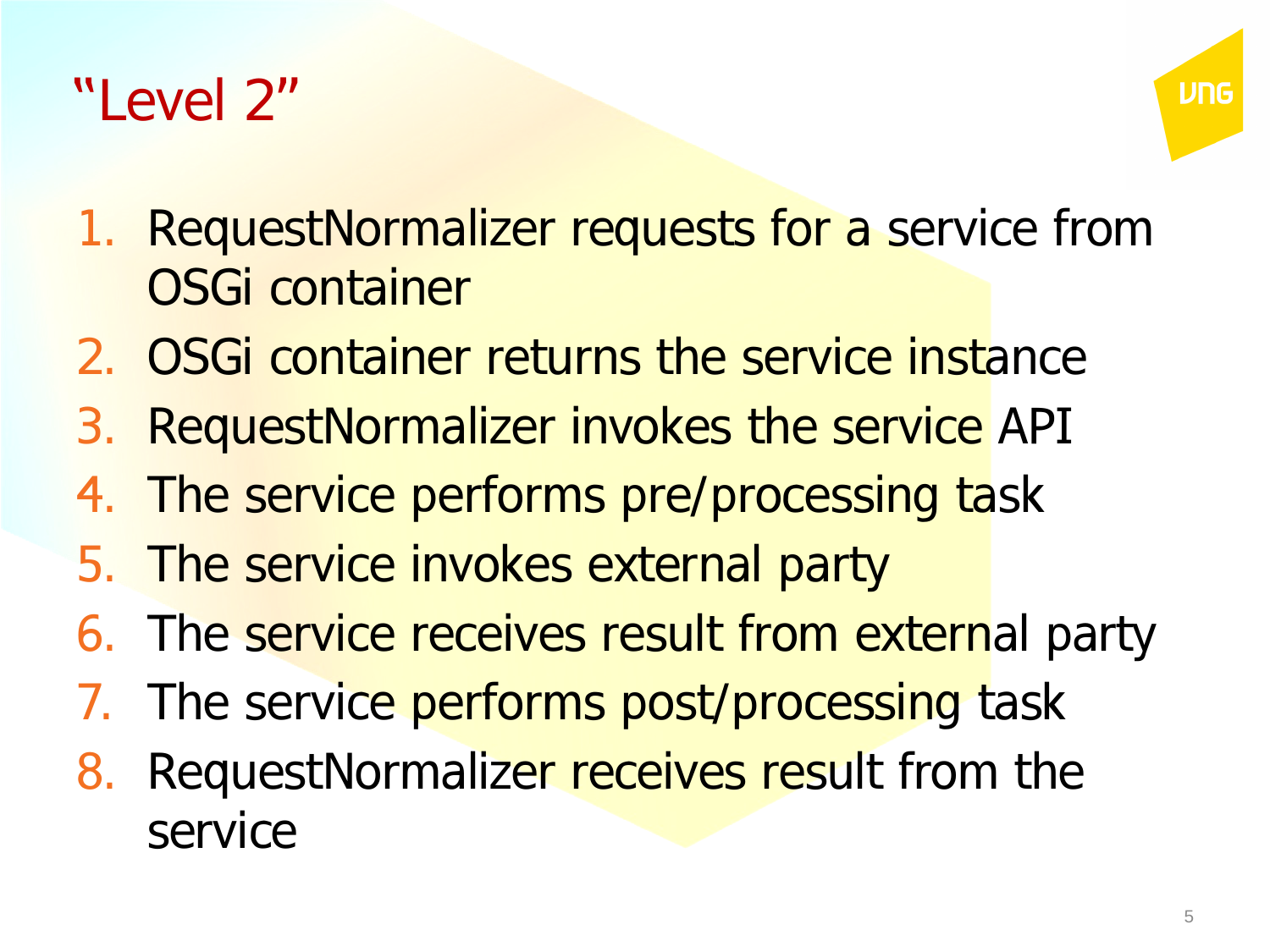

# “Level 2”
RequestNormalizer requests for a service from OSGi container
OSGi container returns the service instance
RequestNormalizer invokes the service API
The service performs pre/processing task
The service invokes external party
The service receives result from external party
The service performs post/processing task
RequestNormalizer receives result from the service
5